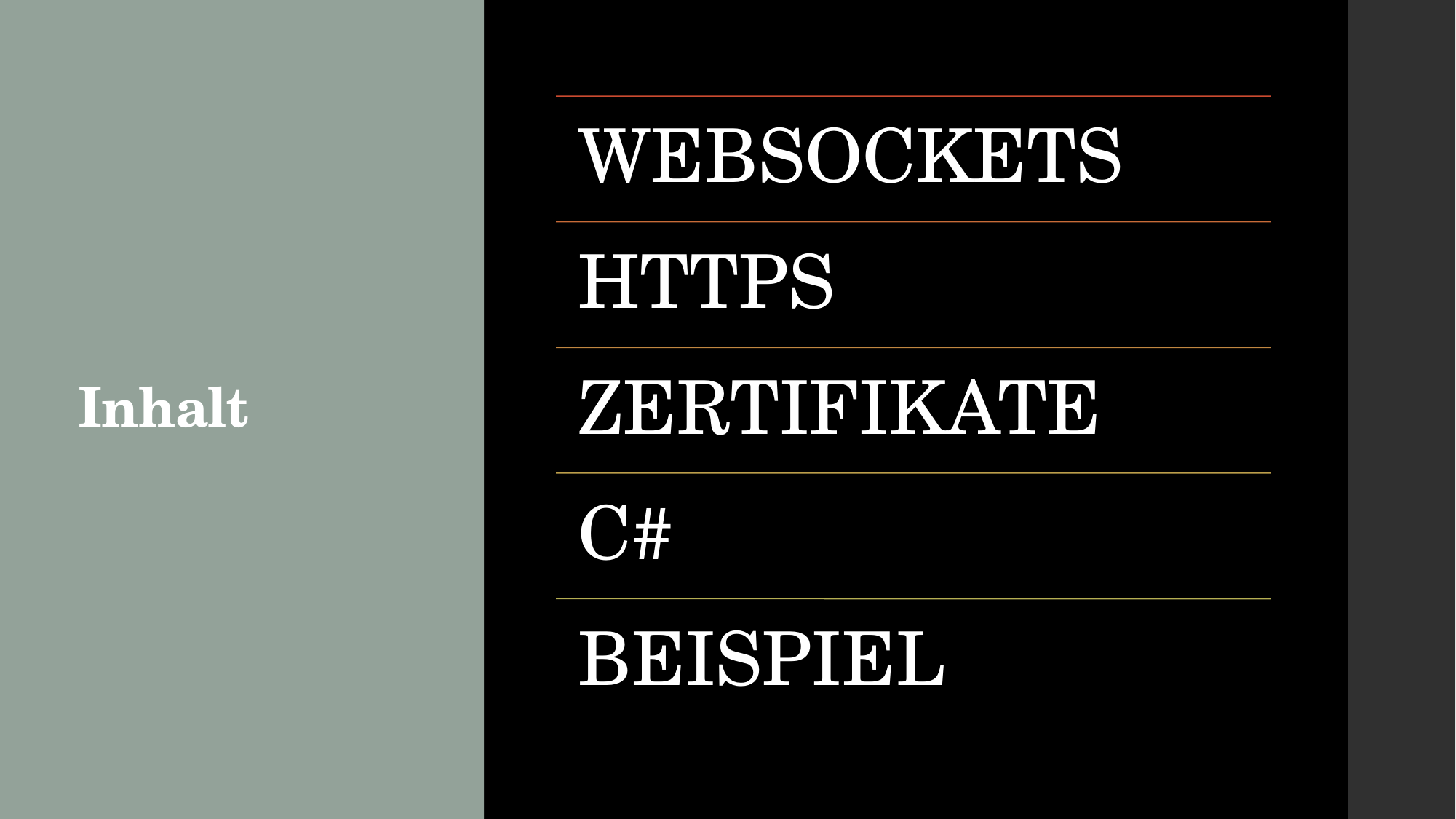

WEBSOCKETS
HTTPS
ZERTIFIKATE
C#
BEISPIEL
# Inhalt